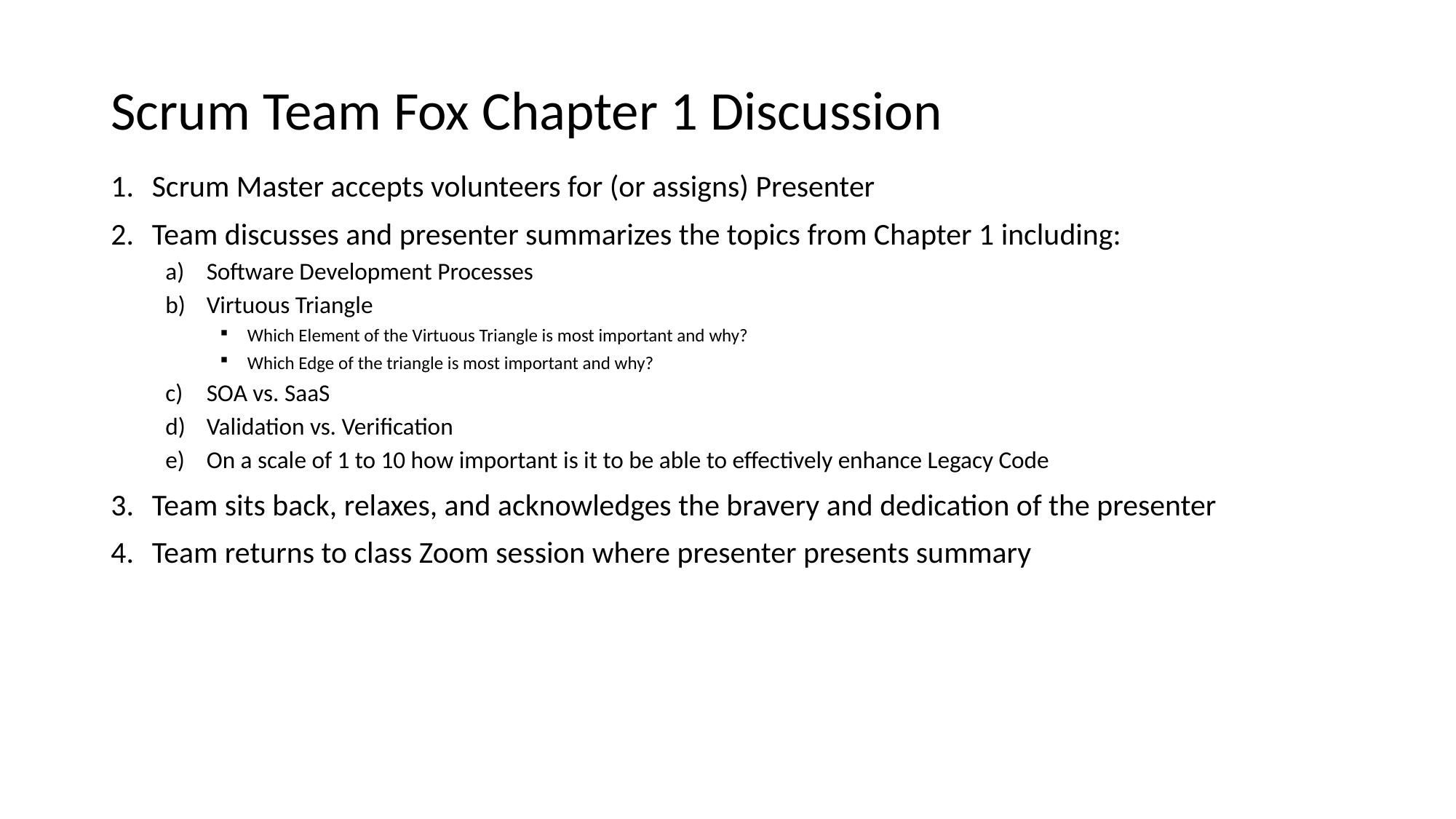

# Scrum Team Fox Chapter 1 Discussion
Scrum Master accepts volunteers for (or assigns) Presenter
Team discusses and presenter summarizes the topics from Chapter 1 including:
Software Development Processes
Virtuous Triangle
Which Element of the Virtuous Triangle is most important and why?
Which Edge of the triangle is most important and why?
SOA vs. SaaS
Validation vs. Verification
On a scale of 1 to 10 how important is it to be able to effectively enhance Legacy Code
Team sits back, relaxes, and acknowledges the bravery and dedication of the presenter
Team returns to class Zoom session where presenter presents summary